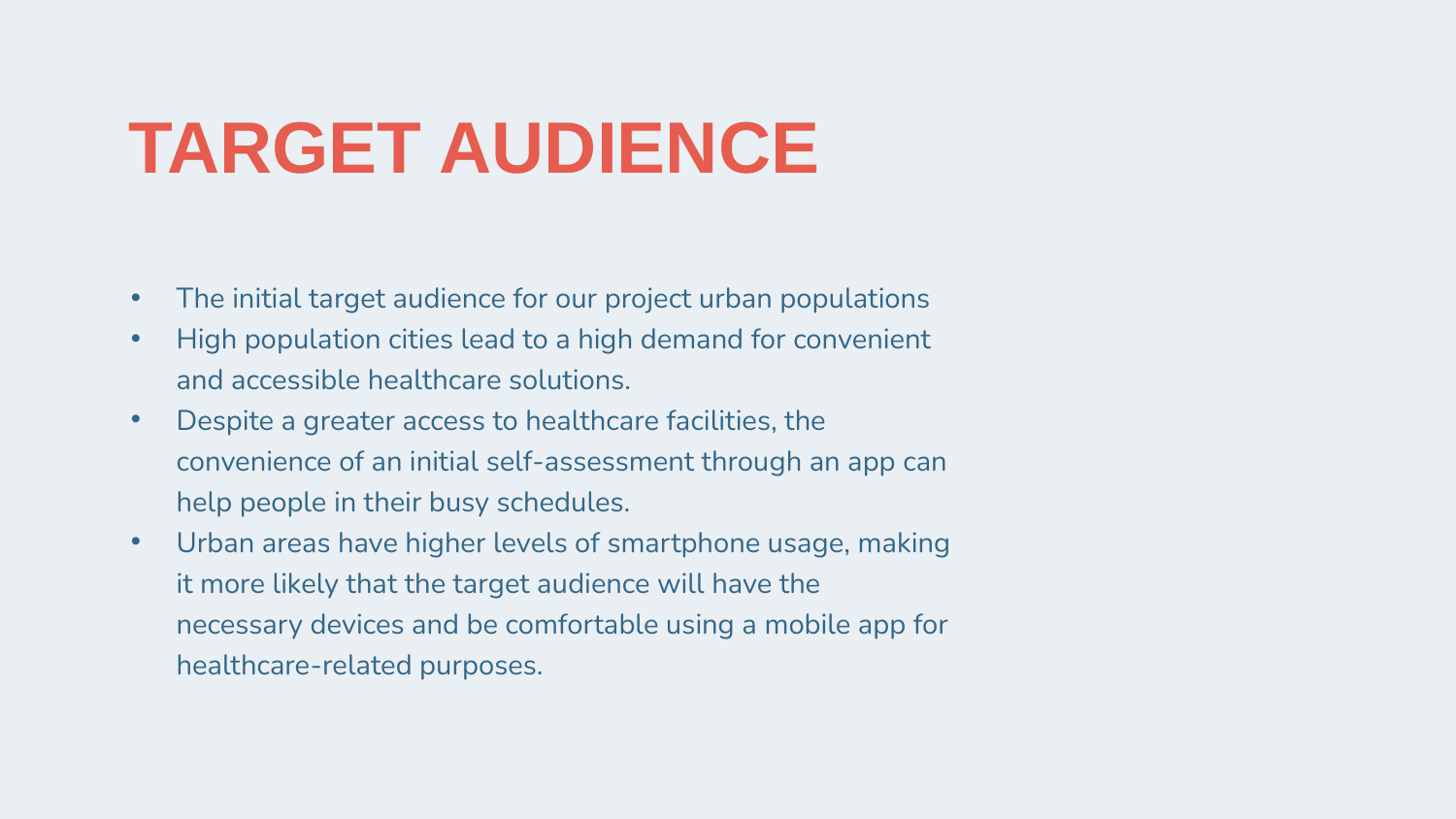

# TARGET AUDIENCE
The initial target audience for our project urban populations
High population cities lead to a high demand for convenient and accessible healthcare solutions.
Despite a greater access to healthcare facilities, the convenience of an initial self-assessment through an app can help people in their busy schedules.
Urban areas have higher levels of smartphone usage, making it more likely that the target audience will have the necessary devices and be comfortable using a mobile app for healthcare-related purposes.